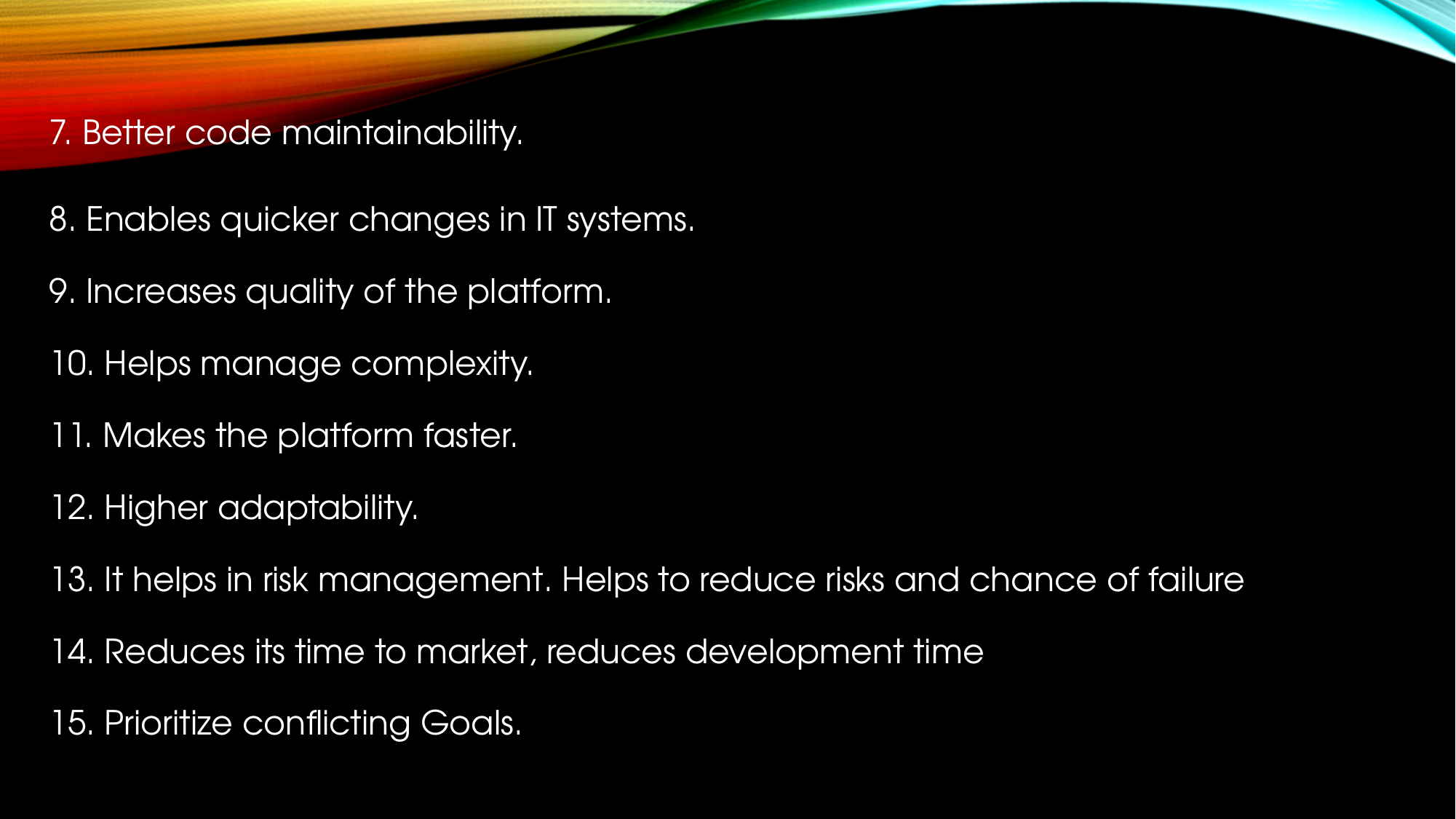

7. Better code maintainability.
8. Enables quicker changes in IT systems.
9. Increases quality of the platform.
10. Helps manage complexity.
11. Makes the platform faster.
12. Higher adaptability.
13. It helps in risk management. Helps to reduce risks and chance of failure
14. Reduces its time to market, reduces development time
15. Prioritize conflicting Goals.